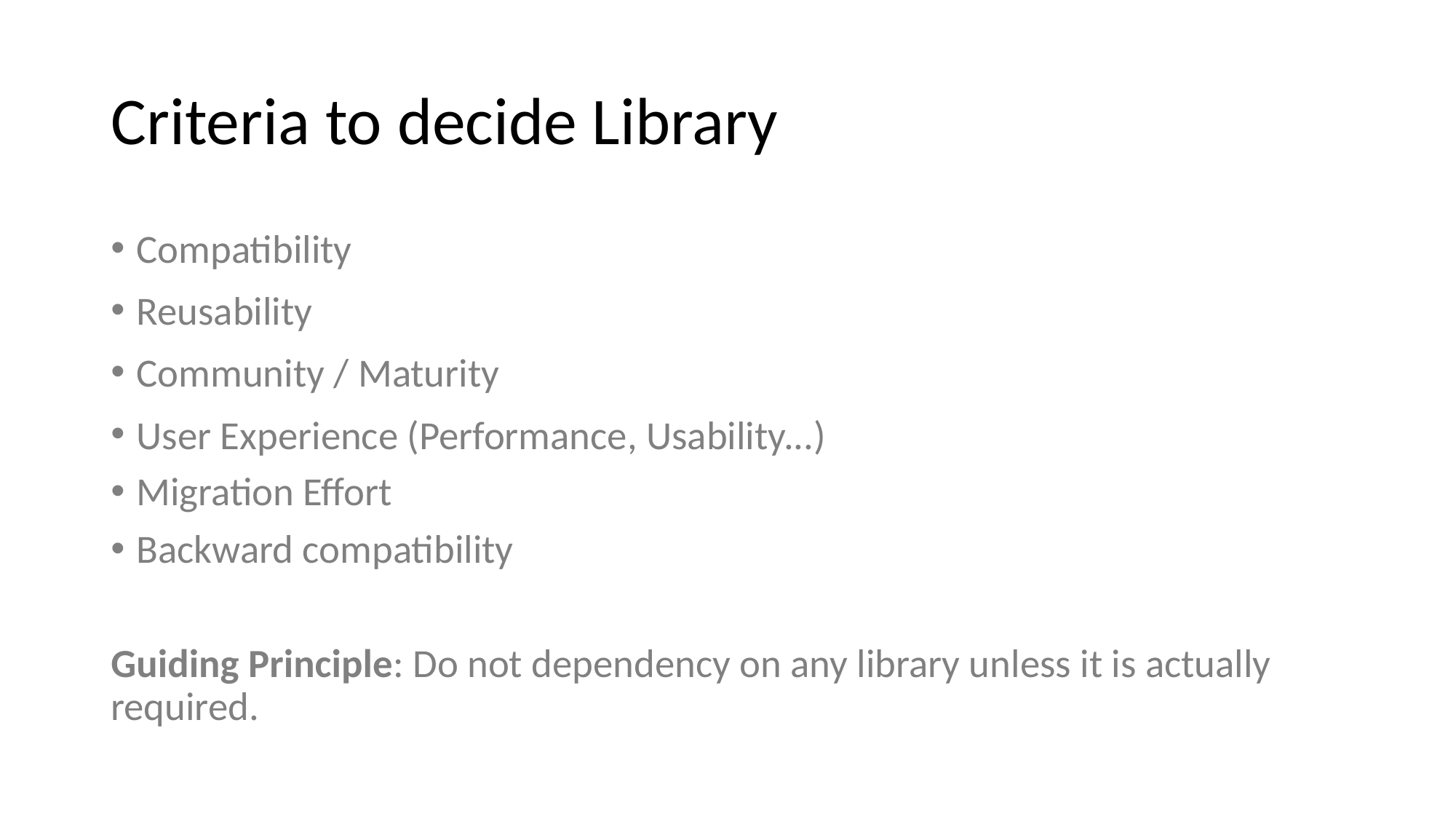

# Criteria to decide Library
Compatibility
Reusability
Community / Maturity
User Experience (Performance, Usability...)
Migration Effort
Backward compatibility

Guiding Principle: Do not dependency on any library unless it is actually required.